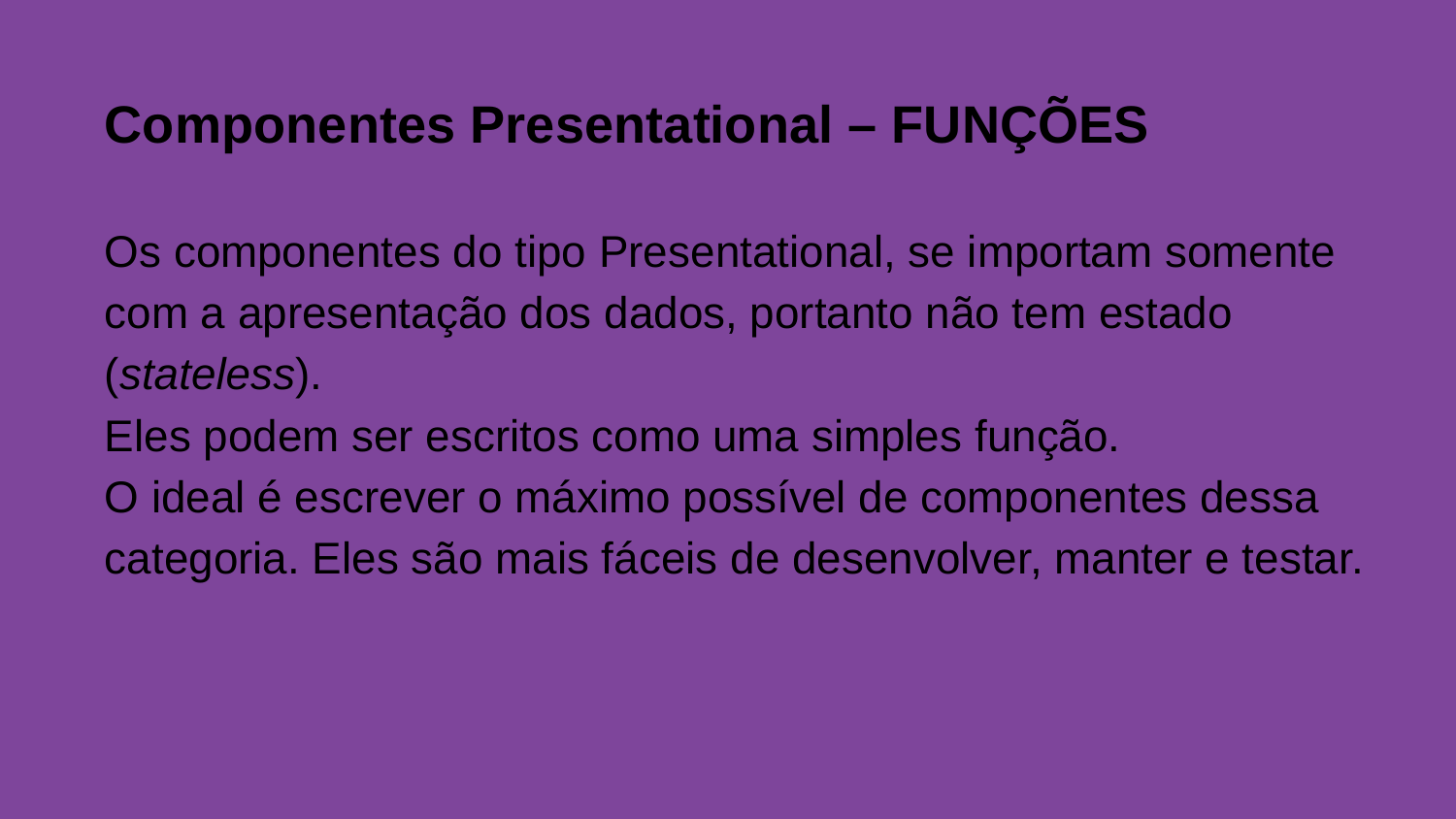

Componentes Presentational – FUNÇÕES

Os componentes do tipo Presentational, se importam somente com a apresentação dos dados, portanto não tem estado (stateless).
Eles podem ser escritos como uma simples função.
O ideal é escrever o máximo possível de componentes dessa categoria. Eles são mais fáceis de desenvolver, manter e testar.